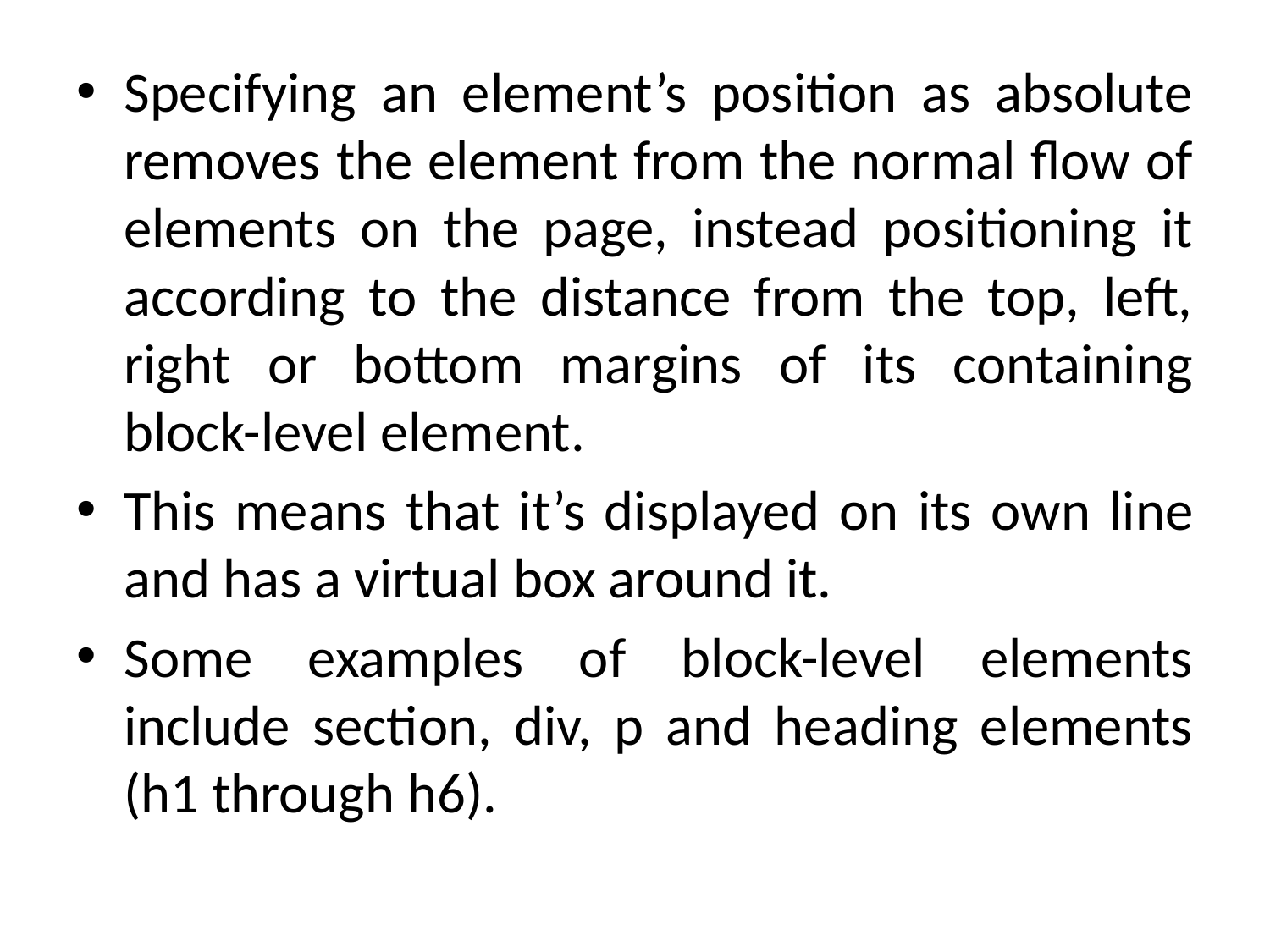

Specifying an element’s position as absolute removes the element from the normal flow of elements on the page, instead positioning it according to the distance from the top, left, right or bottom margins of its containing block-level element.
This means that it’s displayed on its own line and has a virtual box around it.
Some examples of block-level elements include section, div, p and heading elements (h1 through h6).